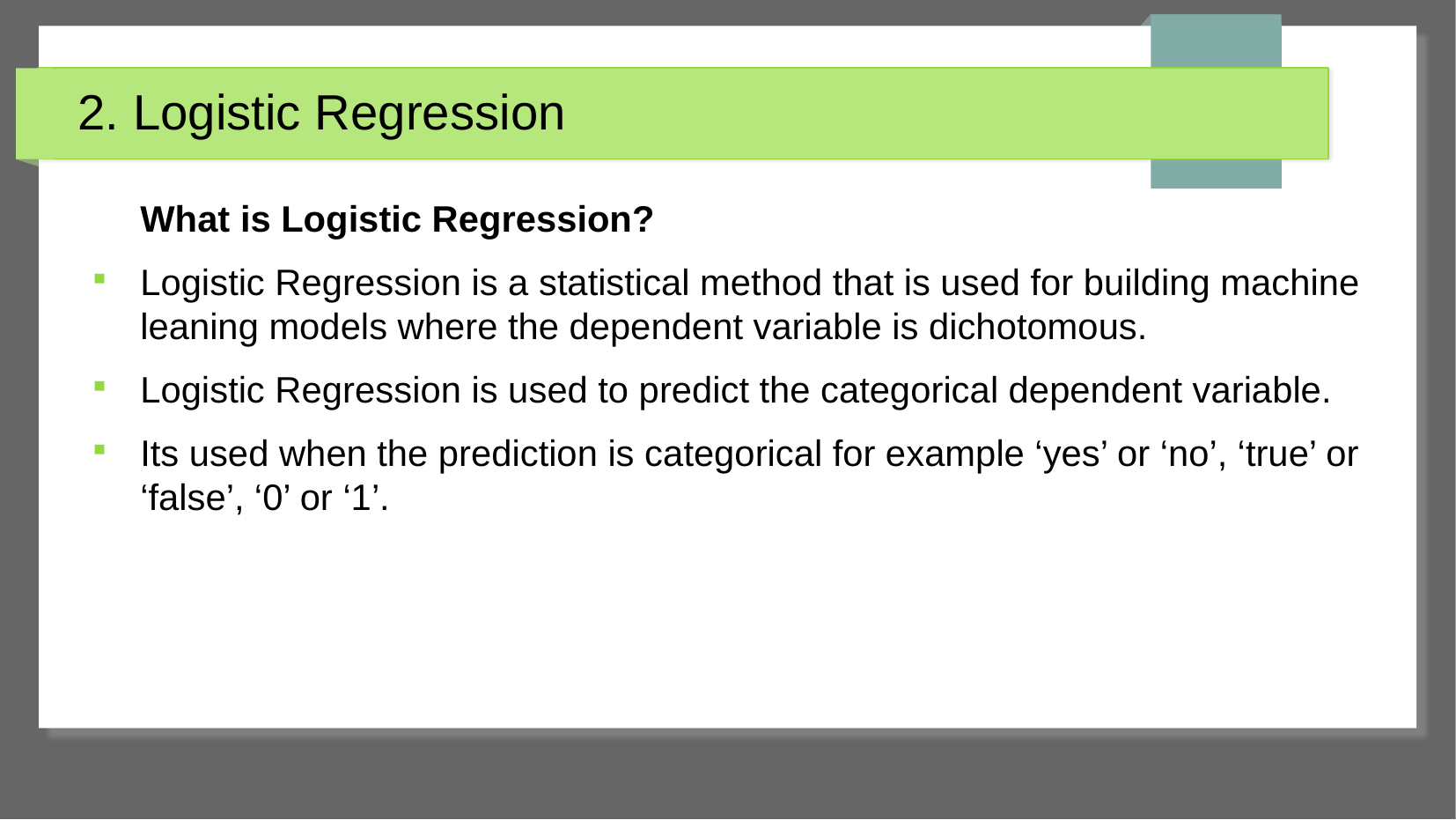

# 2. Logistic Regression
What is Logistic Regression?
Logistic Regression is a statistical method that is used for building machine leaning models where the dependent variable is dichotomous.
Logistic Regression is used to predict the categorical dependent variable.
Its used when the prediction is categorical for example ‘yes’ or ‘no’, ‘true’ or ‘false’, ‘0’ or ‘1’.